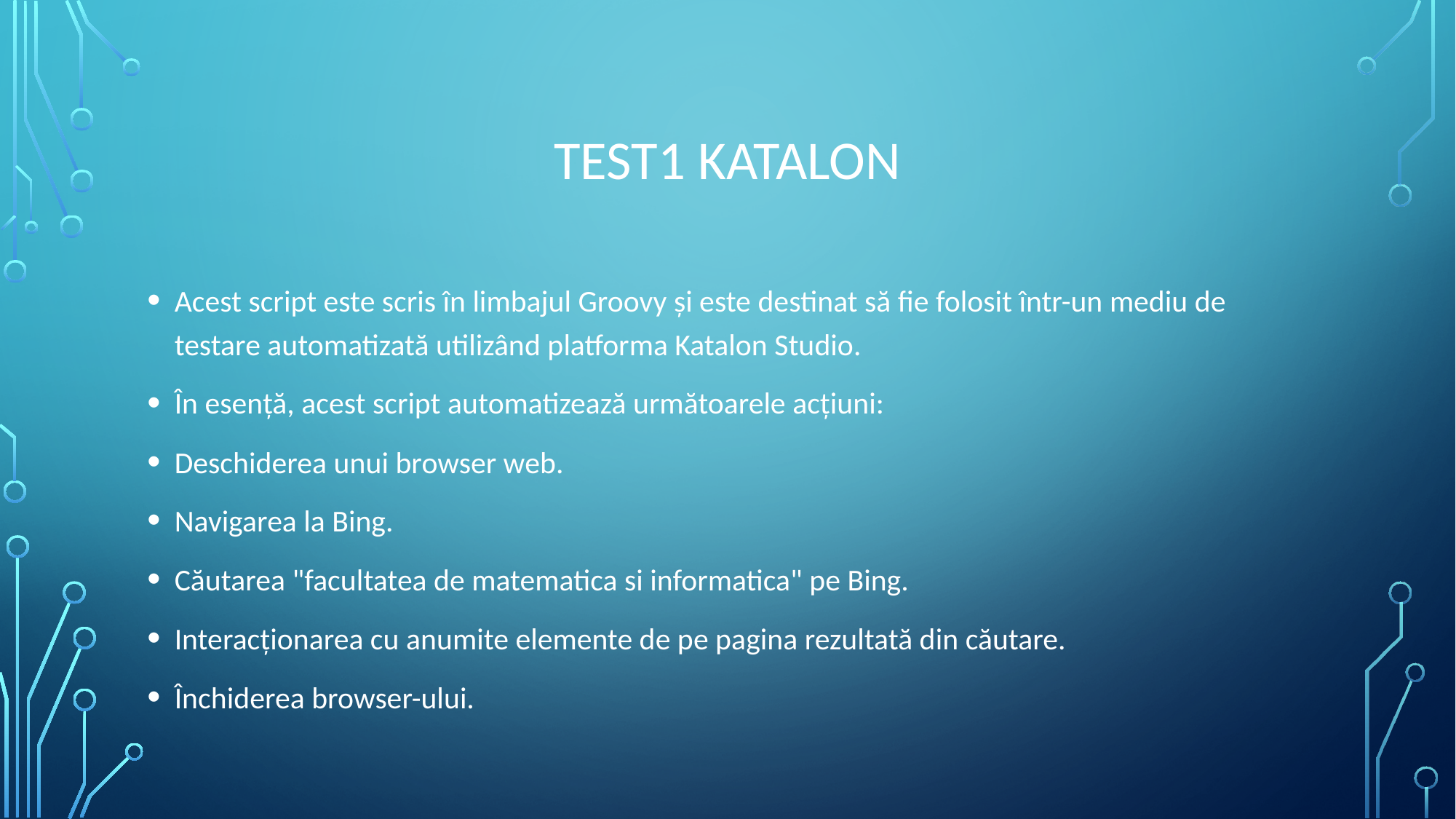

# Test1 katalon
Acest script este scris în limbajul Groovy și este destinat să fie folosit într-un mediu de testare automatizată utilizând platforma Katalon Studio.
În esență, acest script automatizează următoarele acțiuni:
Deschiderea unui browser web.
Navigarea la Bing.
Căutarea "facultatea de matematica si informatica" pe Bing.
Interacționarea cu anumite elemente de pe pagina rezultată din căutare.
Închiderea browser-ului.